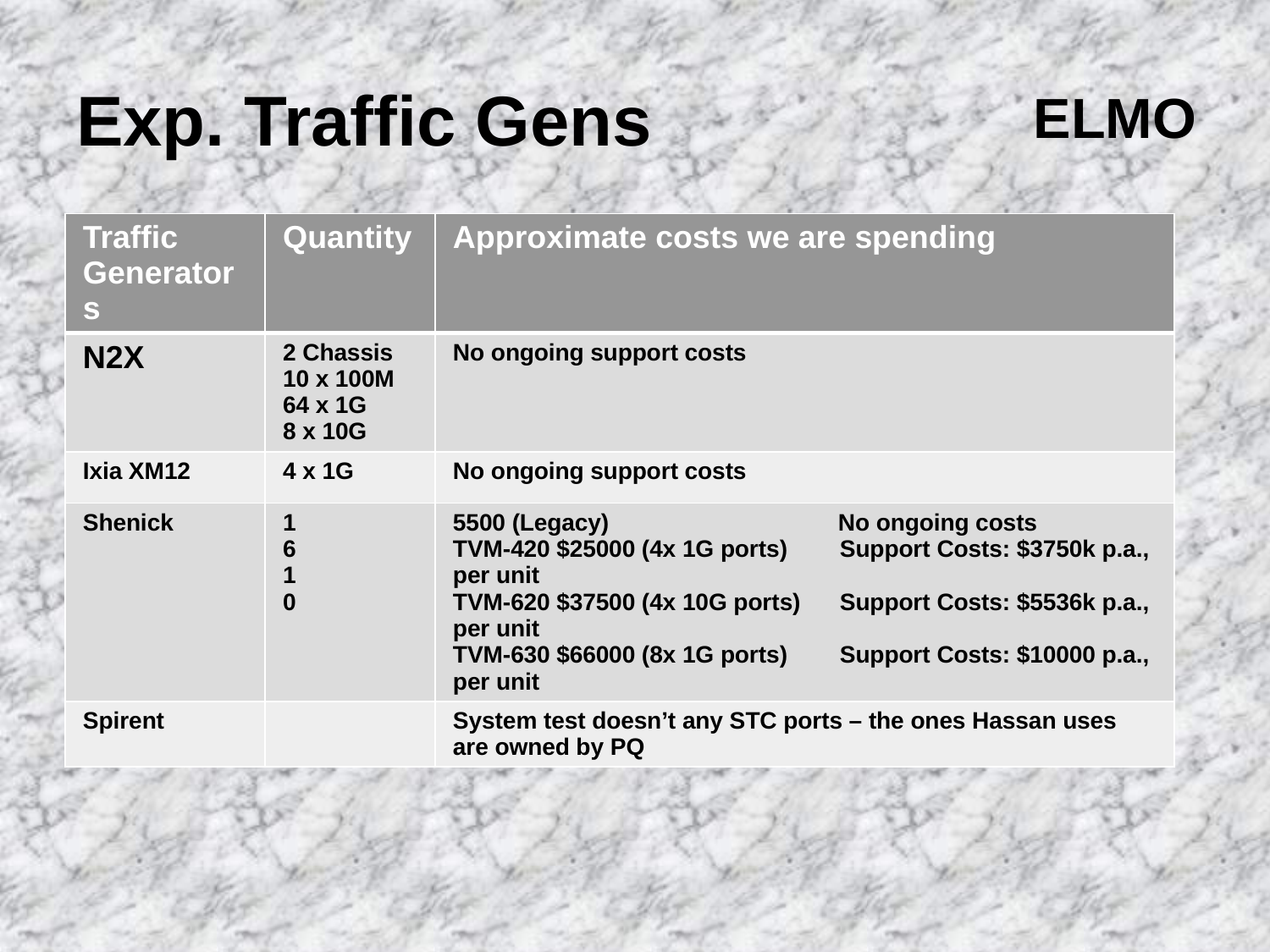

# Exp. Traffic Gens
| Traffic Generators | Quantity | Approximate costs we are spending |
| --- | --- | --- |
| N2X | 2 Chassis 10 x 100M 64 x 1G 8 x 10G | No ongoing support costs |
| Ixia XM12 | 4 x 1G | No ongoing support costs |
| Shenick | 1 6 1 0 | 5500 (Legacy)                                   No ongoing costs TVM-420 $25000 (4x 1G ports)        Support Costs: $3750k p.a., per unit TVM-620 $37500 (4x 10G ports)      Support Costs: $5536k p.a., per unit TVM-630 $66000 (8x 1G ports)        Support Costs: $10000 p.a., per unit |
| Spirent |  | System test doesn’t any STC ports – the ones Hassan uses are owned by PQ |